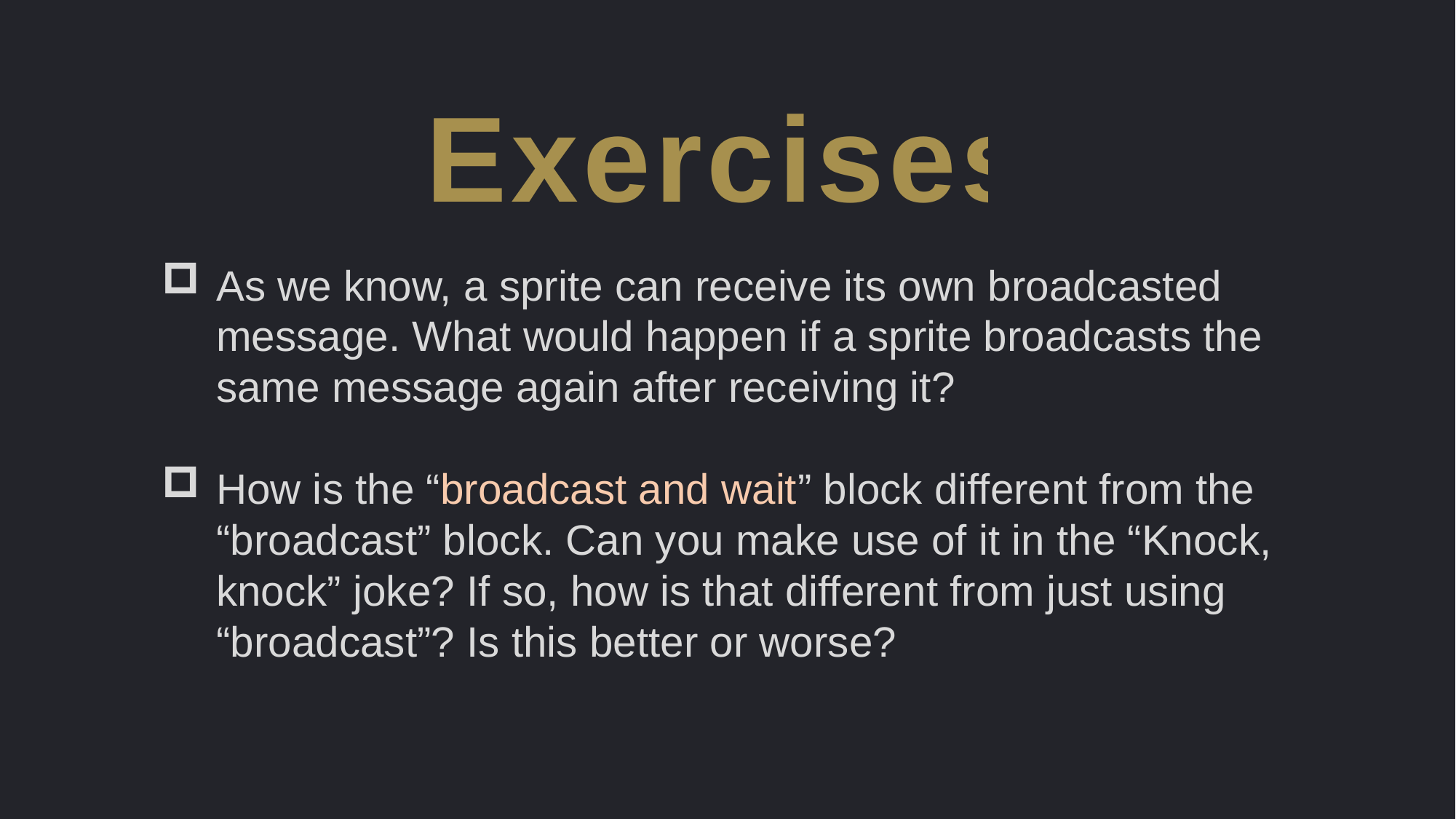

Exercises
As we know, a sprite can receive its own broadcasted message. What would happen if a sprite broadcasts the same message again after receiving it?
How is the “broadcast and wait” block different from the “broadcast” block. Can you make use of it in the “Knock, knock” joke? If so, how is that different from just using “broadcast”? Is this better or worse?